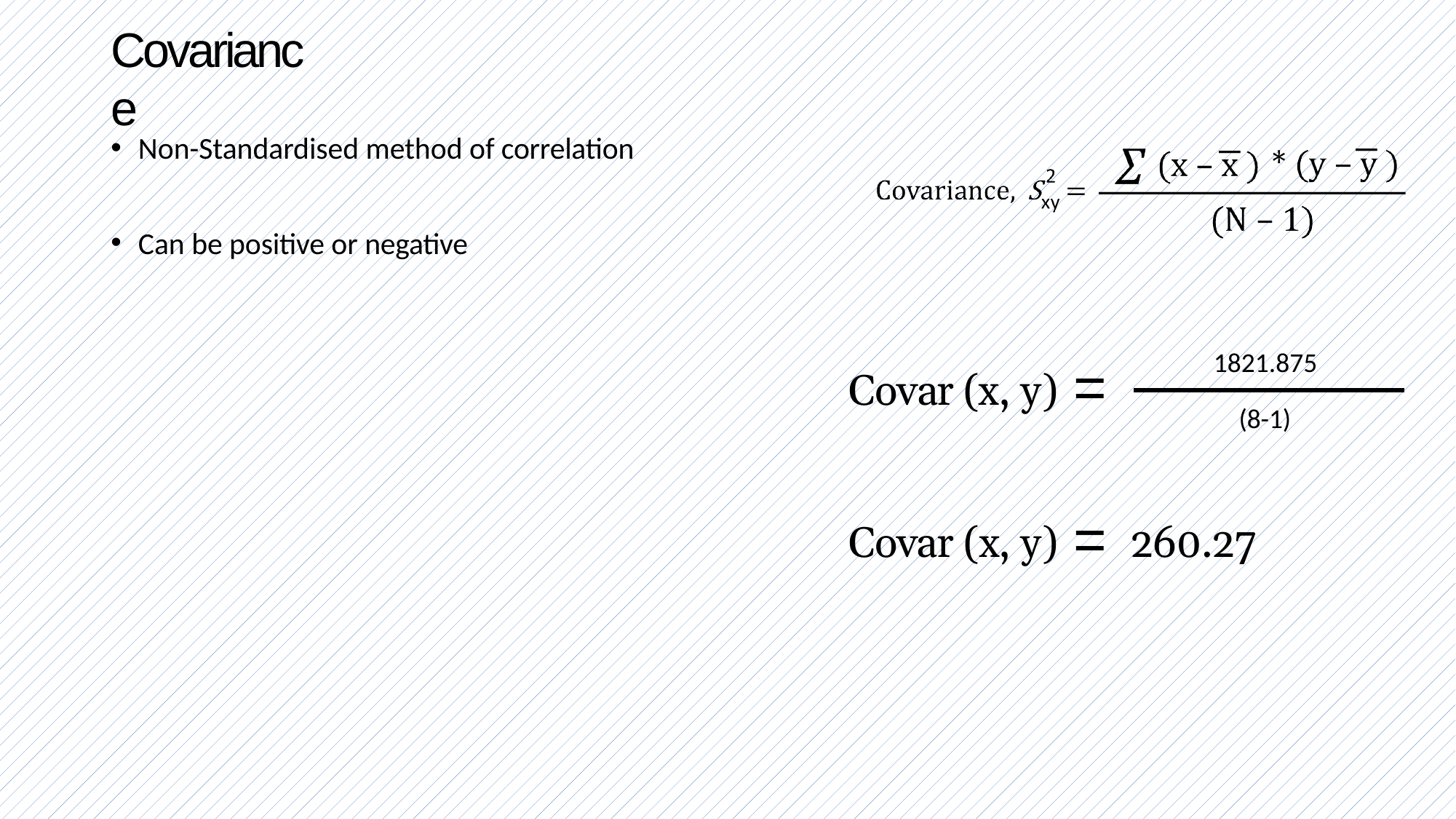

# Covariance
Non-Standardised method of correlation

Can be positive or negative

Covar (x, y) =
1821.875
(8-1)
Covar (x, y) = 260.27